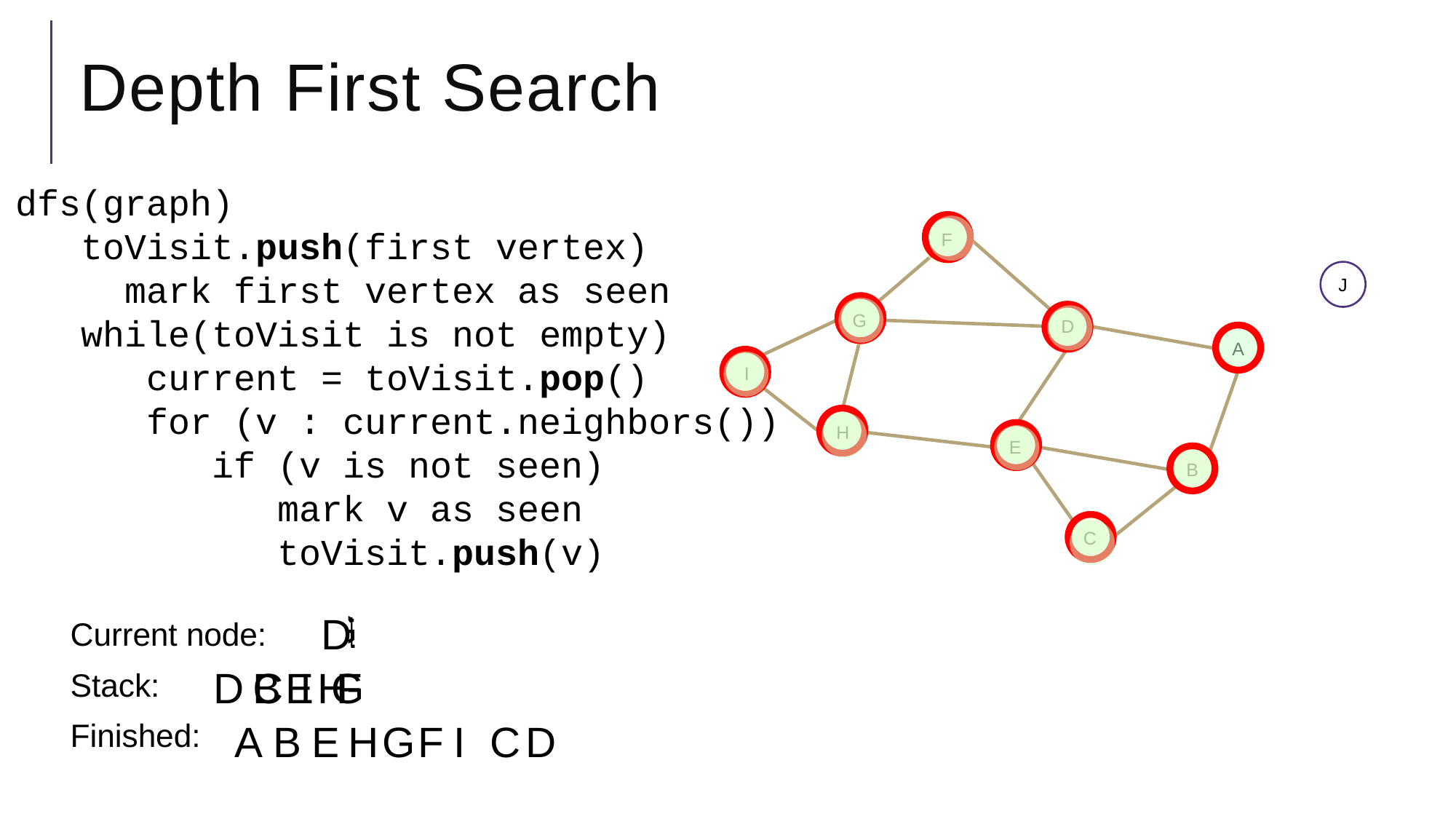

# Depth First Search
dfs(graph)
   toVisit.push(first vertex)
	mark first vertex as seen
   while(toVisit is not empty)
      current = toVisit.pop()
      for (v : current.neighbors())
         if (v is not seen)
		  mark v as seen
            toVisit.push(v)

F

J

G

D

A

I

H

E

B

C

G
A
B
H
F
E
D
C
I
Current node:
Stack:
Finished:
D
C
B
E
I
H
G
F
A
B
E
H
G
F
I
C
D